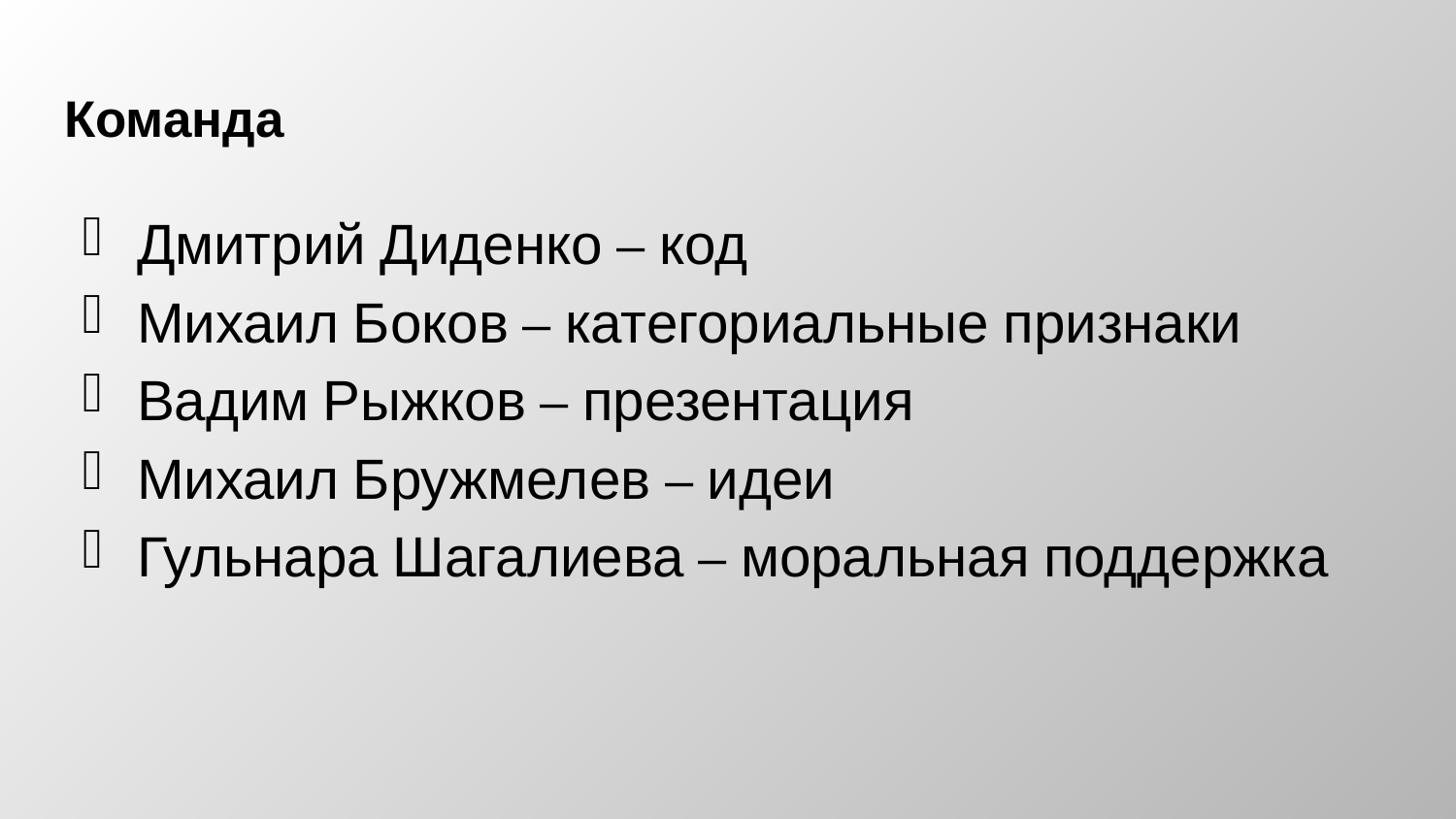

# Команда
Дмитрий Диденко – код
Михаил Боков – категориальные признаки
Вадим Рыжков – презентация
Михаил Бружмелев – идеи
Гульнара Шагалиева – моральная поддержка